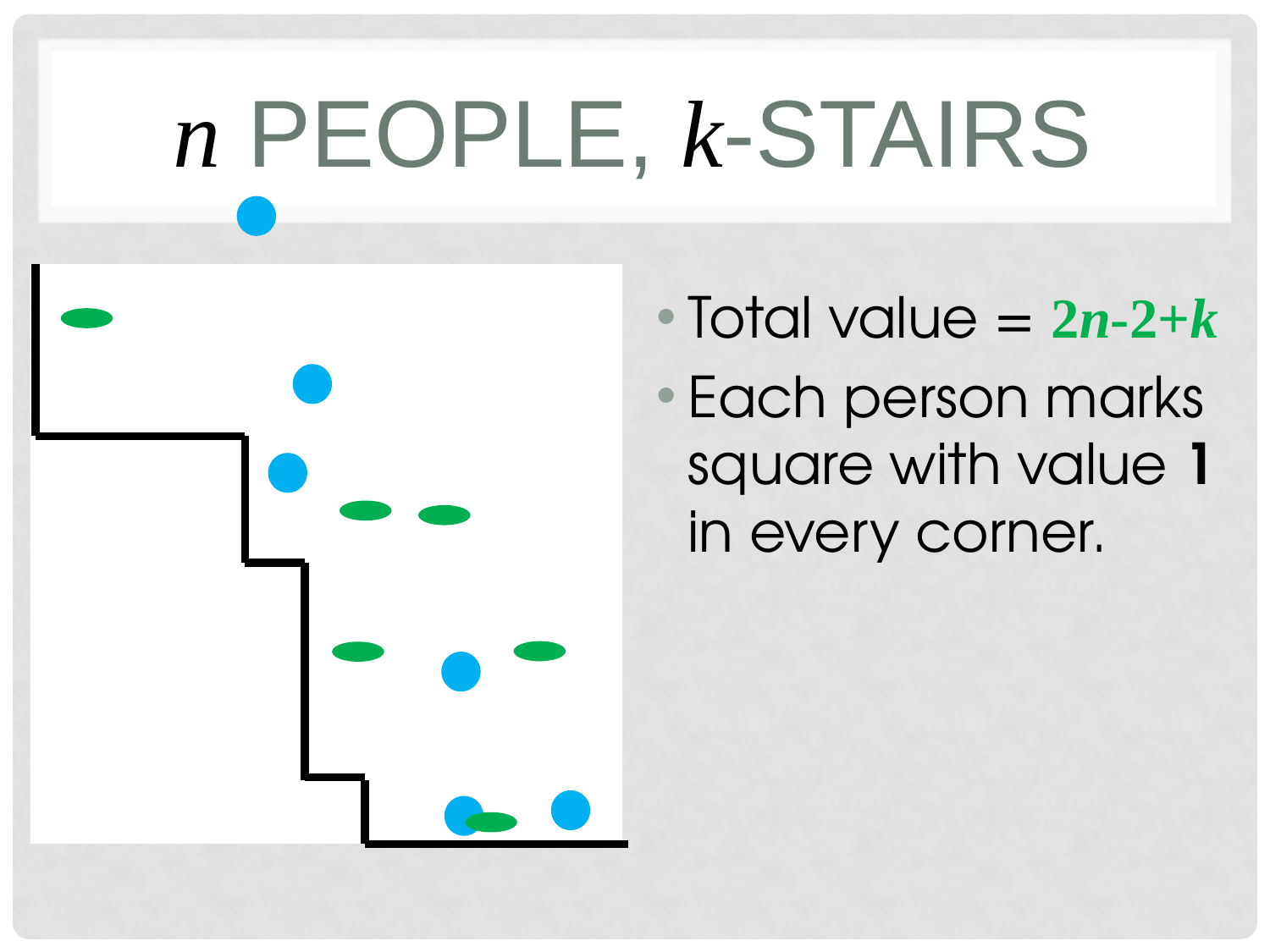

# n people, k-stairs

Total value = 2n-2+k
Each person marks square with value 1
in every corner.